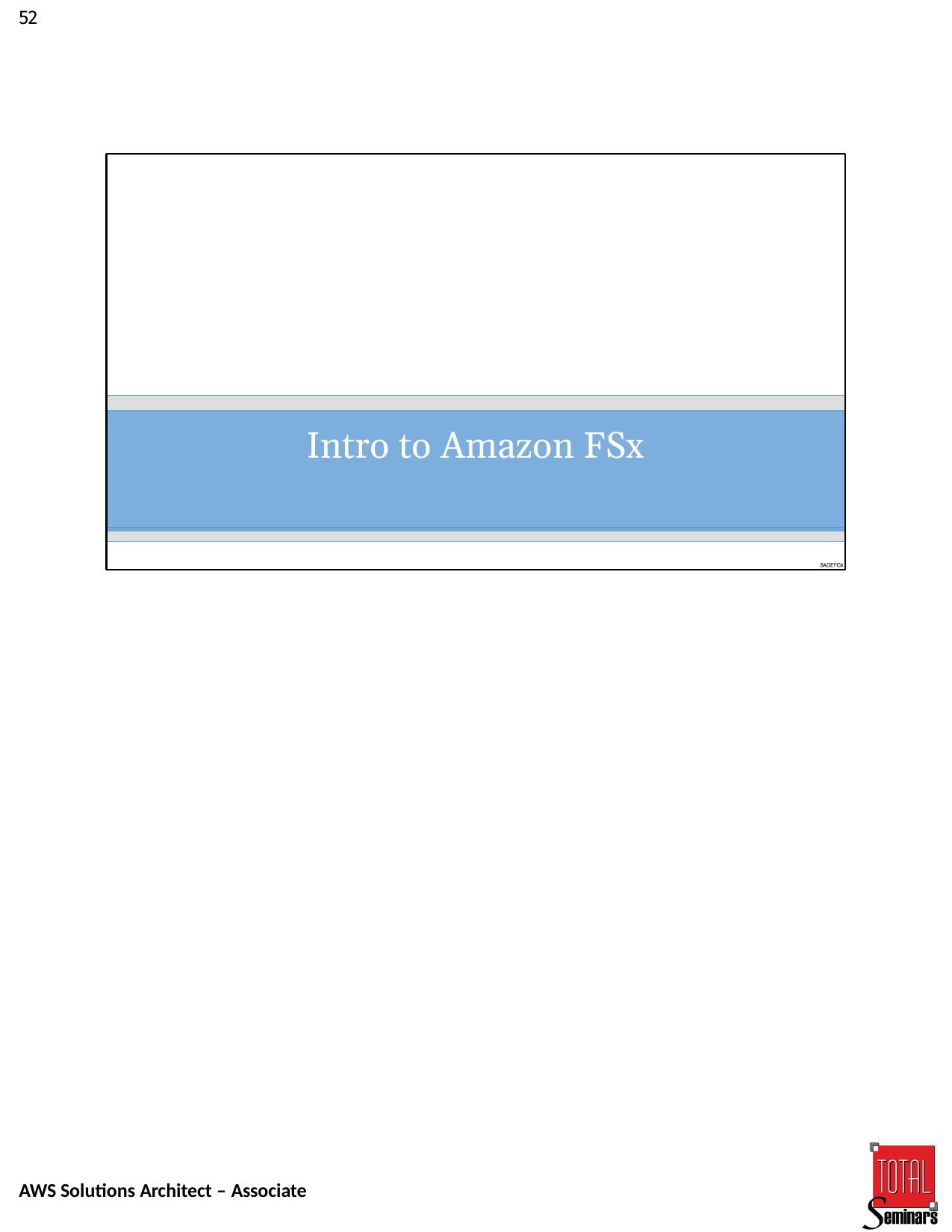

52

# Intro to Amazon FSx

AWS Solutions Architect – Associate